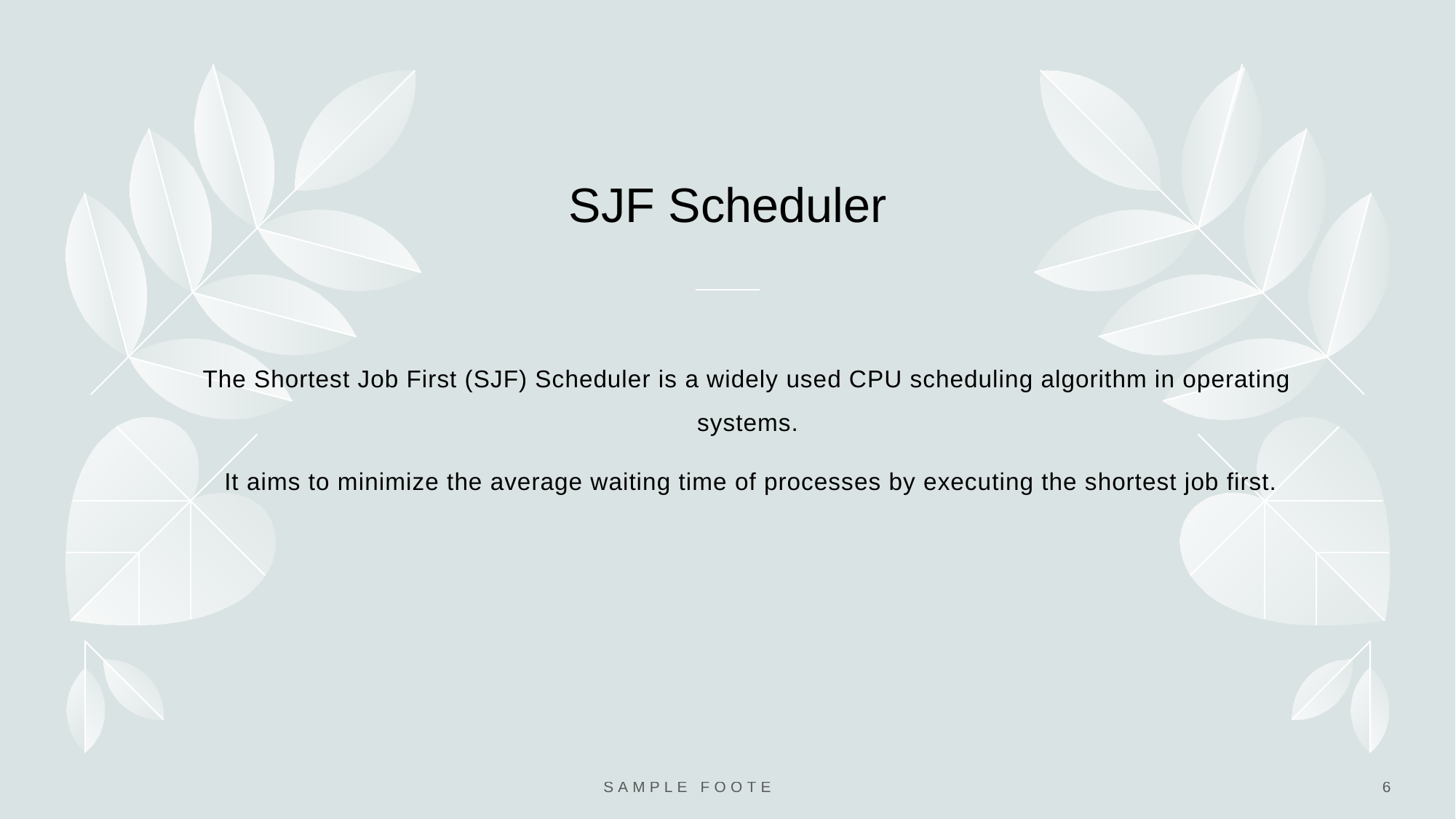

# SJF Scheduler
The Shortest Job First (SJF) Scheduler is a widely used CPU scheduling algorithm in operating systems.
 It aims to minimize the average waiting time of processes by executing the shortest job first.
Sample Footer Text
6